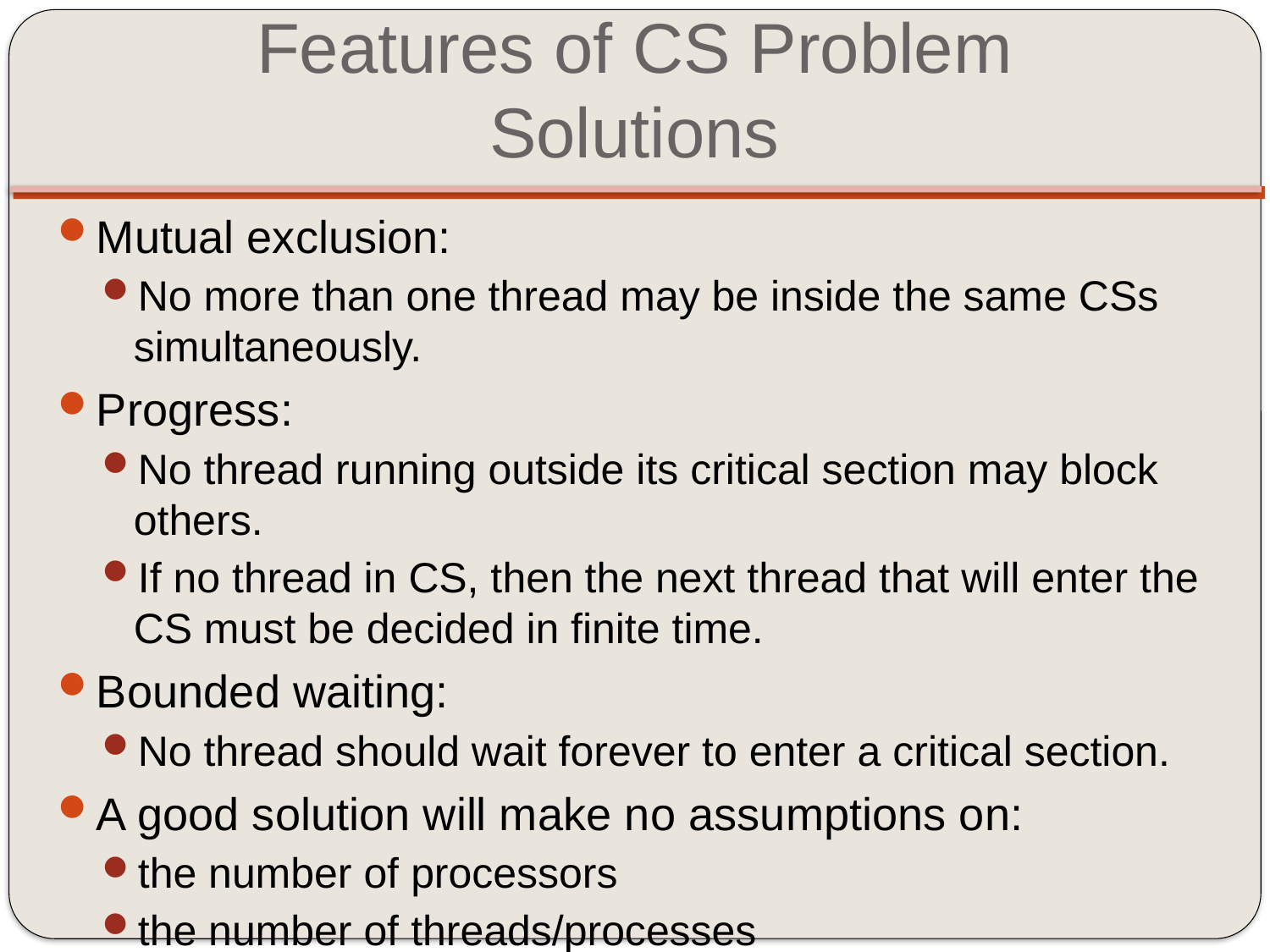

# Features of CS Problem Solutions
Mutual exclusion:
No more than one thread may be inside the same CSs simultaneously.
Progress:
No thread running outside its critical section may block others.
If no thread in CS, then the next thread that will enter the CS must be decided in finite time.
Bounded waiting:
No thread should wait forever to enter a critical section.
A good solution will make no assumptions on:
the number of processors
the number of threads/processes
the relative speed of threads/processes